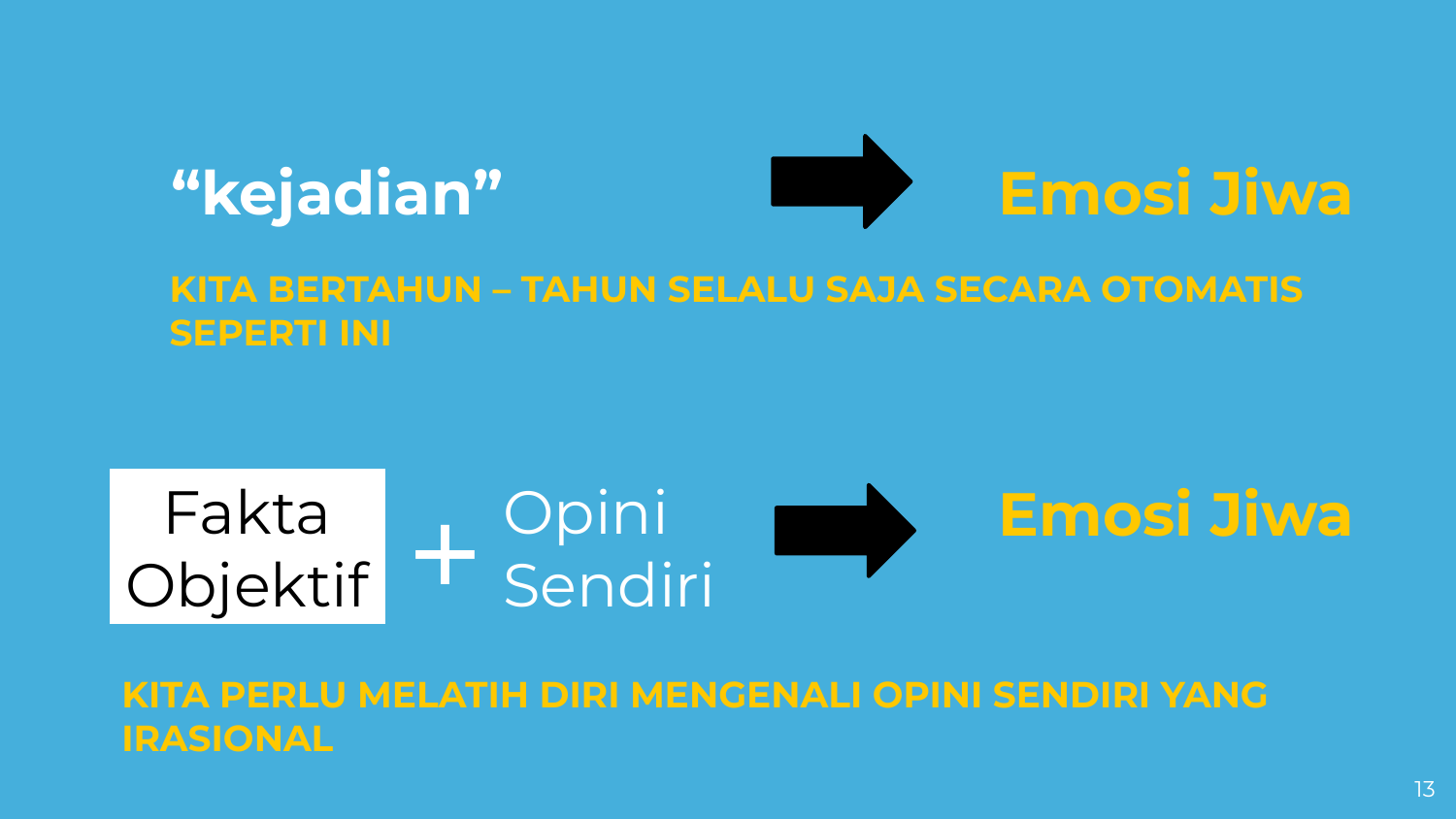

“kejadian”
Emosi Jiwa
KITA BERTAHUN – TAHUN SELALU SAJA SECARA OTOMATIS SEPERTI INI
Fakta Objektif
+
Opini Sendiri
Emosi Jiwa

KITA PERLU MELATIH DIRI MENGENALI OPINI SENDIRI YANG IRASIONAL
13